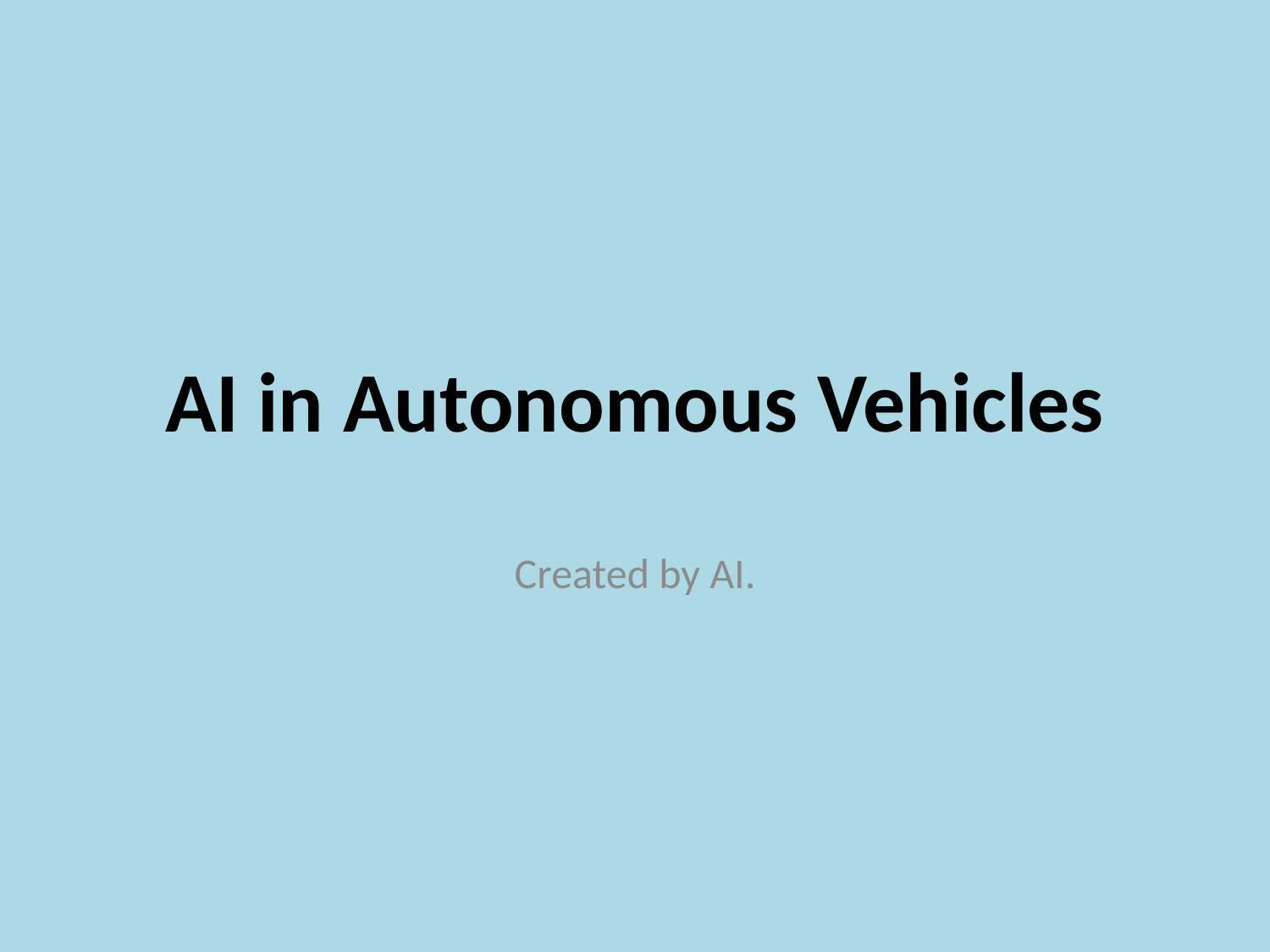

# AI in Autonomous Vehicles
Created by AI.